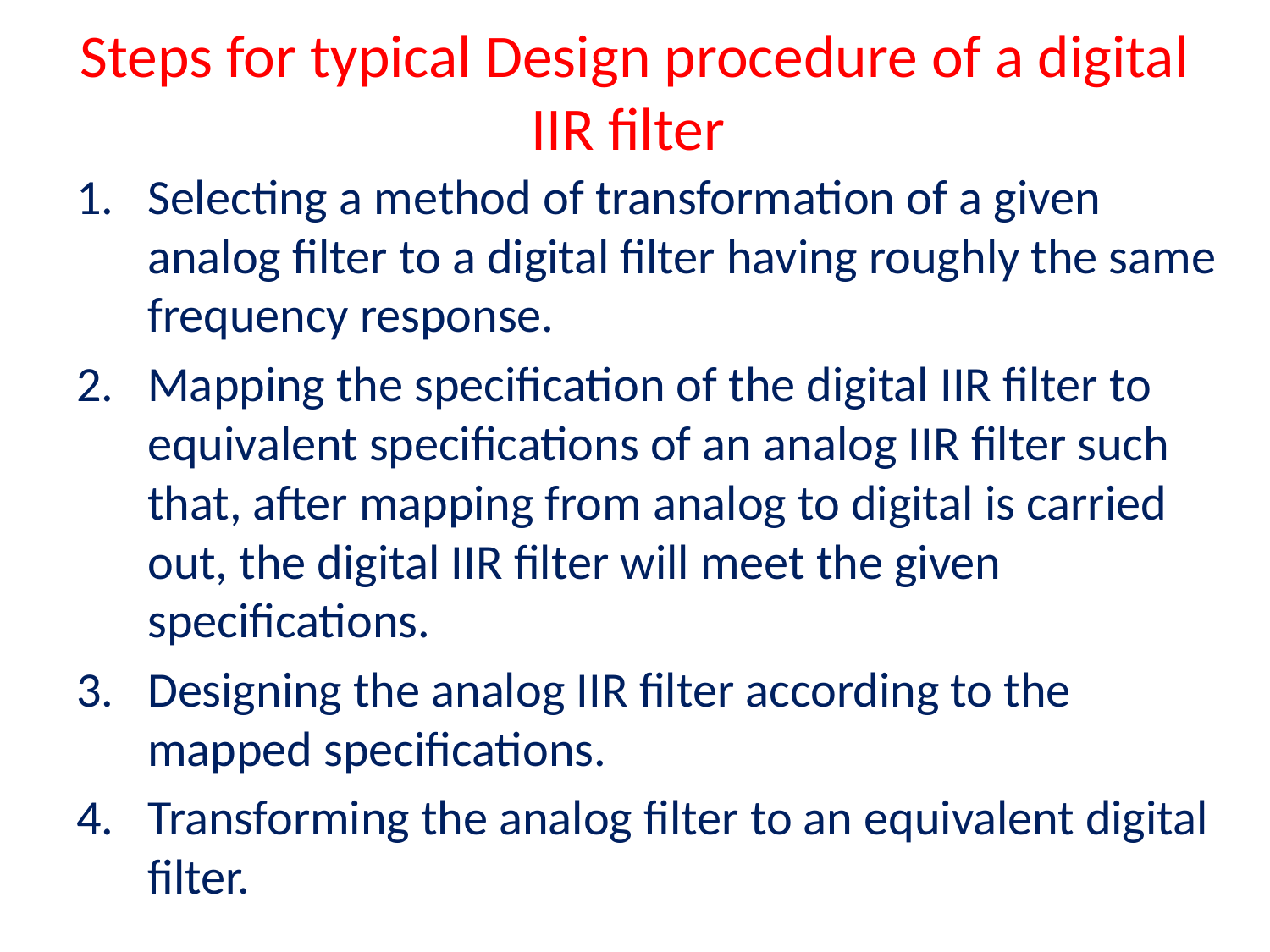

# Steps for typical Design procedure of a digital IIR filter
Selecting a method of transformation of a given analog filter to a digital filter having roughly the same frequency response.
Mapping the specification of the digital IIR filter to equivalent specifications of an analog IIR filter such that, after mapping from analog to digital is carried out, the digital IIR filter will meet the given specifications.
Designing the analog IIR filter according to the mapped specifications.
Transforming the analog filter to an equivalent digital filter.